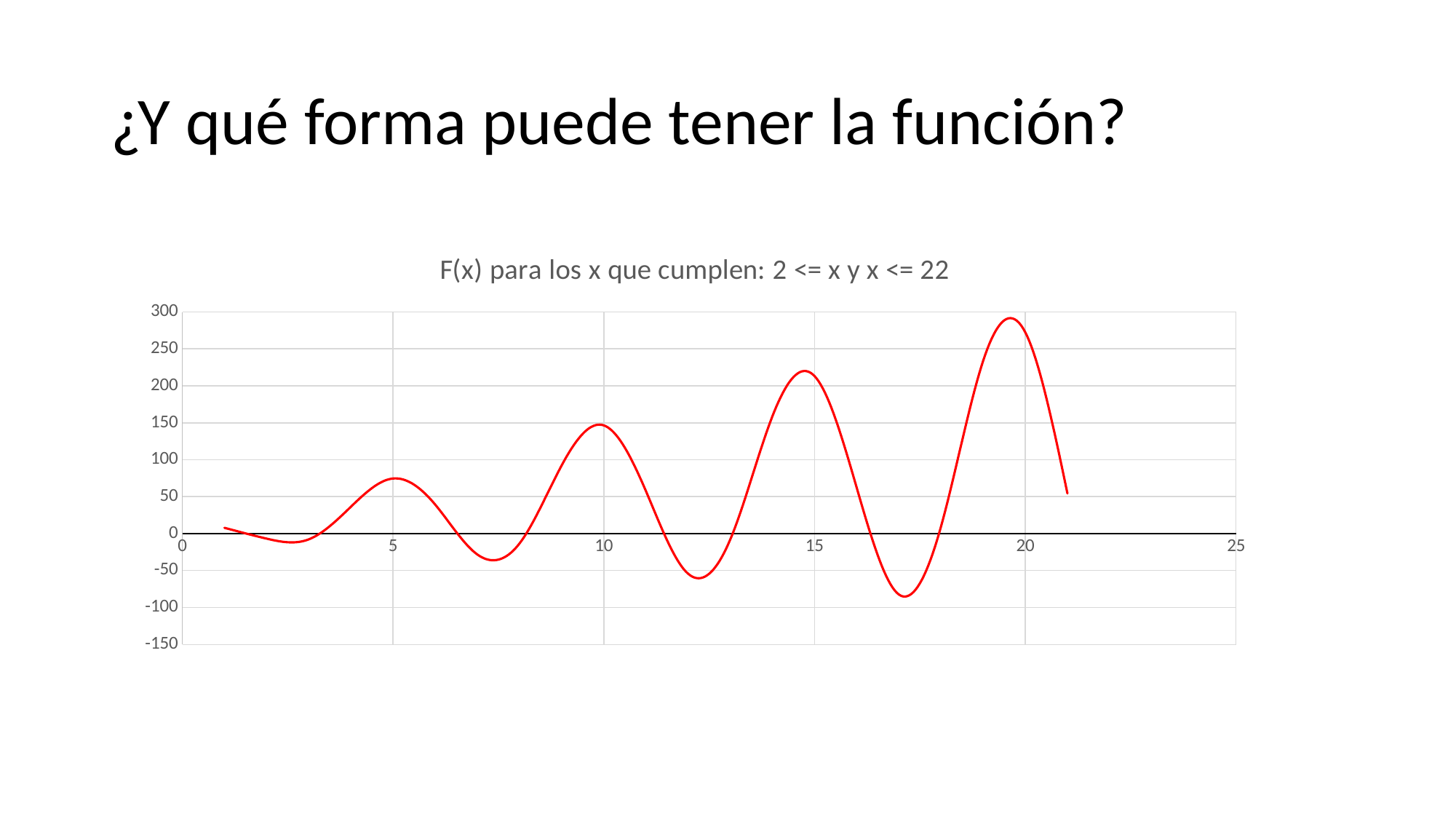

# ¿Y qué forma puede tener la función?

### Chart: F(x) para los x que cumplen: 2 <= x y x <= 22

| Category | Y-Values |
|---|---|